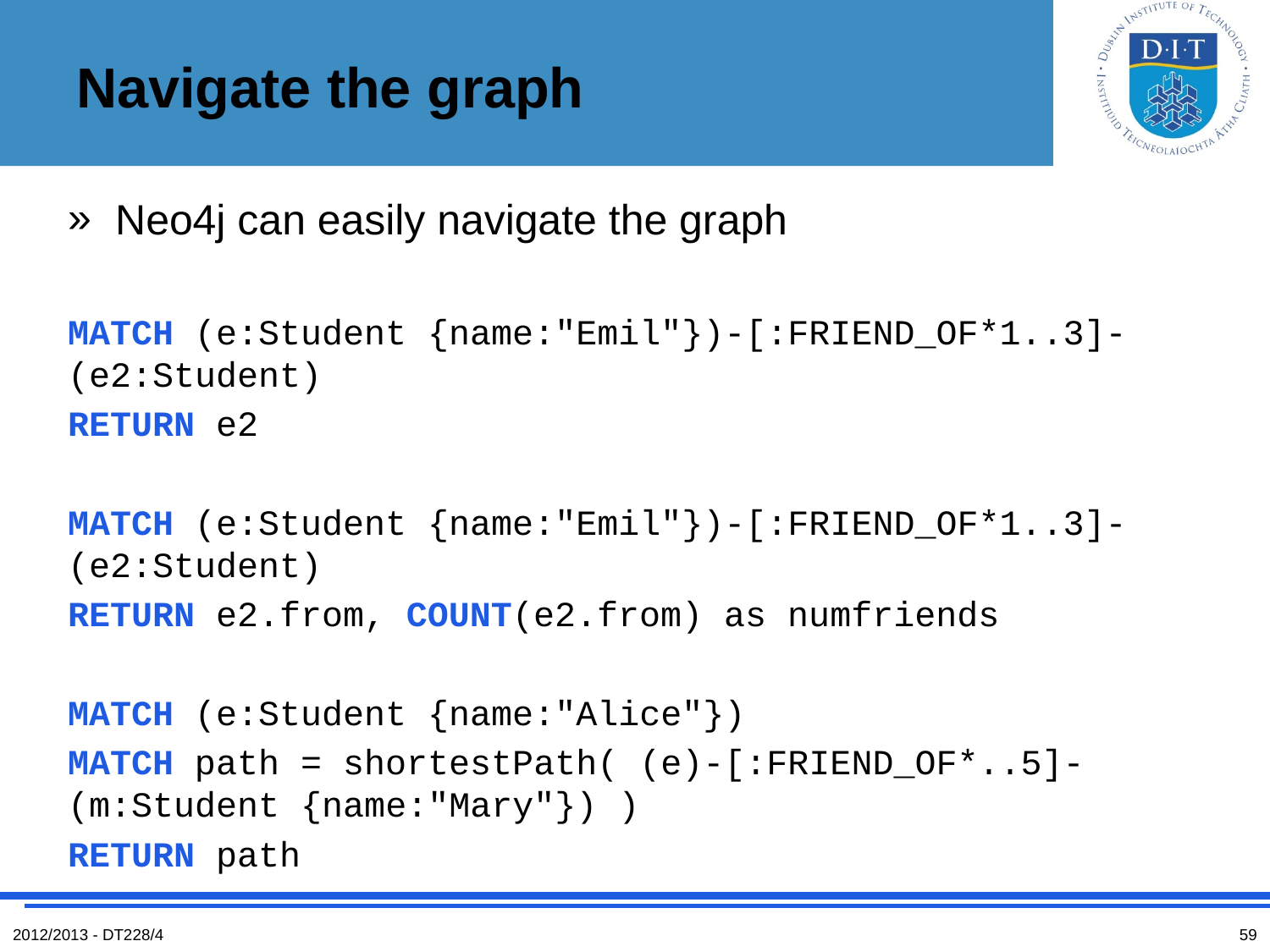

# Navigate the graph
Neo4j can easily navigate the graph

MATCH (e:Student {name:"Emil"})-[:FRIEND_OF*1..3]-(e2:Student)
RETURN e2

MATCH (e:Student {name:"Emil"})-[:FRIEND_OF*1..3]-(e2:Student)
RETURN e2.from, COUNT(e2.from) as numfriends

MATCH (e:Student {name:"Alice"})
MATCH path = shortestPath( (e)-[:FRIEND_OF*..5]-(m:Student {name:"Mary"}) )
RETURN path

2012/2013 - DT228/4
59